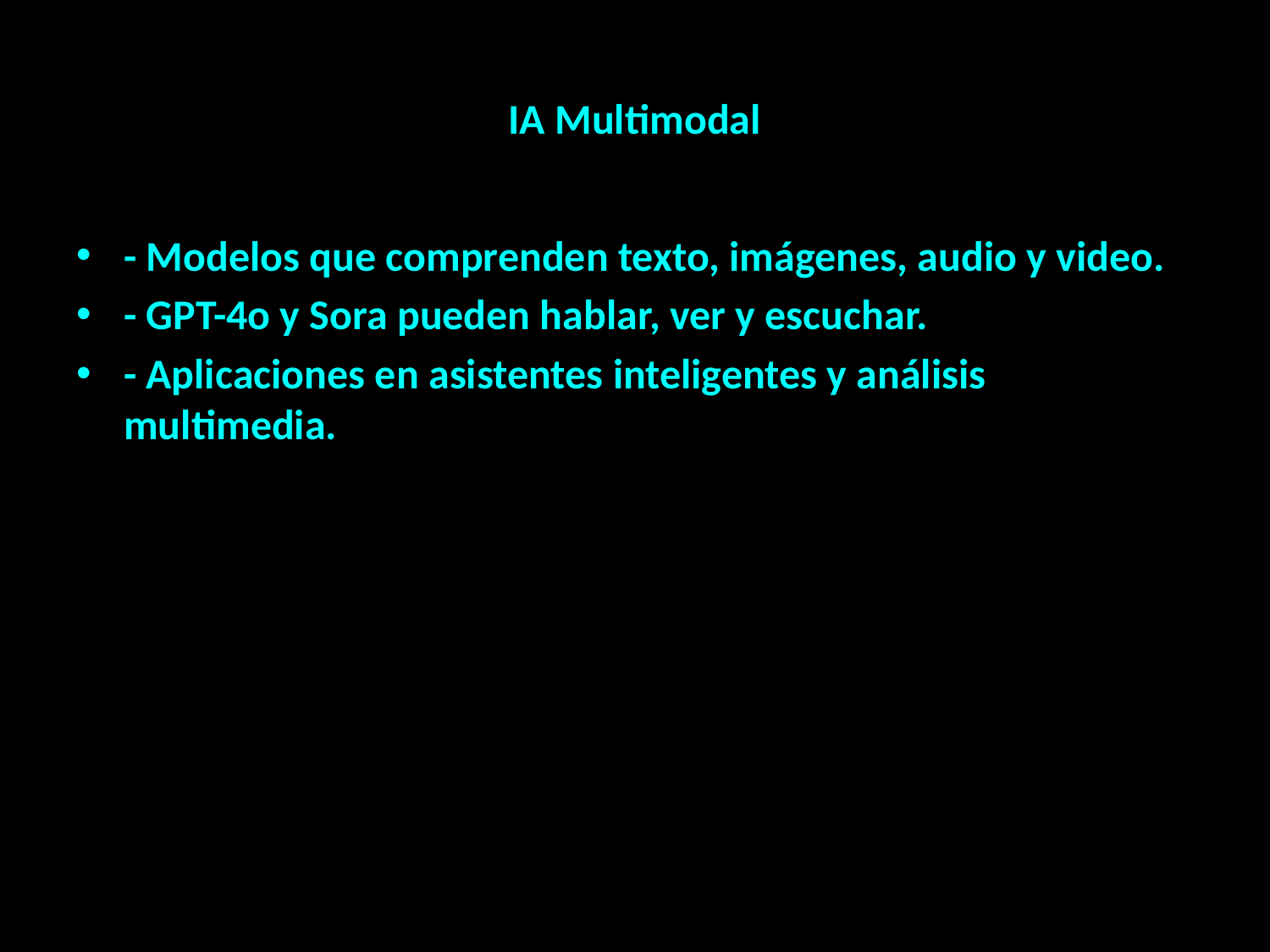

# IA Multimodal
- Modelos que comprenden texto, imágenes, audio y video.
- GPT-4o y Sora pueden hablar, ver y escuchar.
- Aplicaciones en asistentes inteligentes y análisis multimedia.